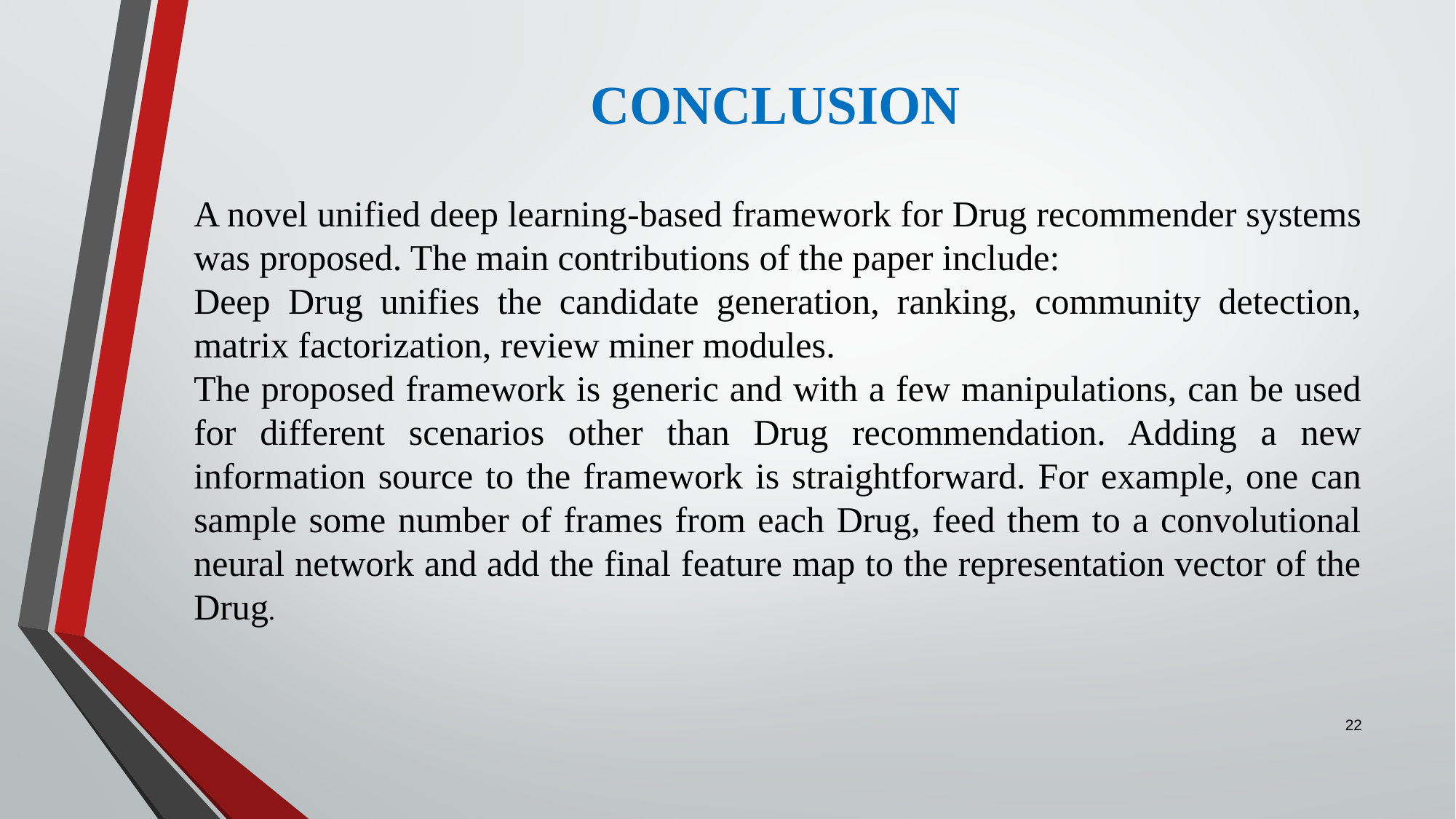

CONCLUSION

A novel unified deep learning-based framework for Drug recommender systems was proposed. The main contributions of the paper include:
Deep Drug unifies the candidate generation, ranking, community detection, matrix factorization, review miner modules.
The proposed framework is generic and with a few manipulations, can be used for different scenarios other than Drug recommendation. Adding a new information source to the framework is straightforward. For example, one can sample some number of frames from each Drug, feed them to a convolutional neural network and add the final feature map to the representation vector of the Drug.
22